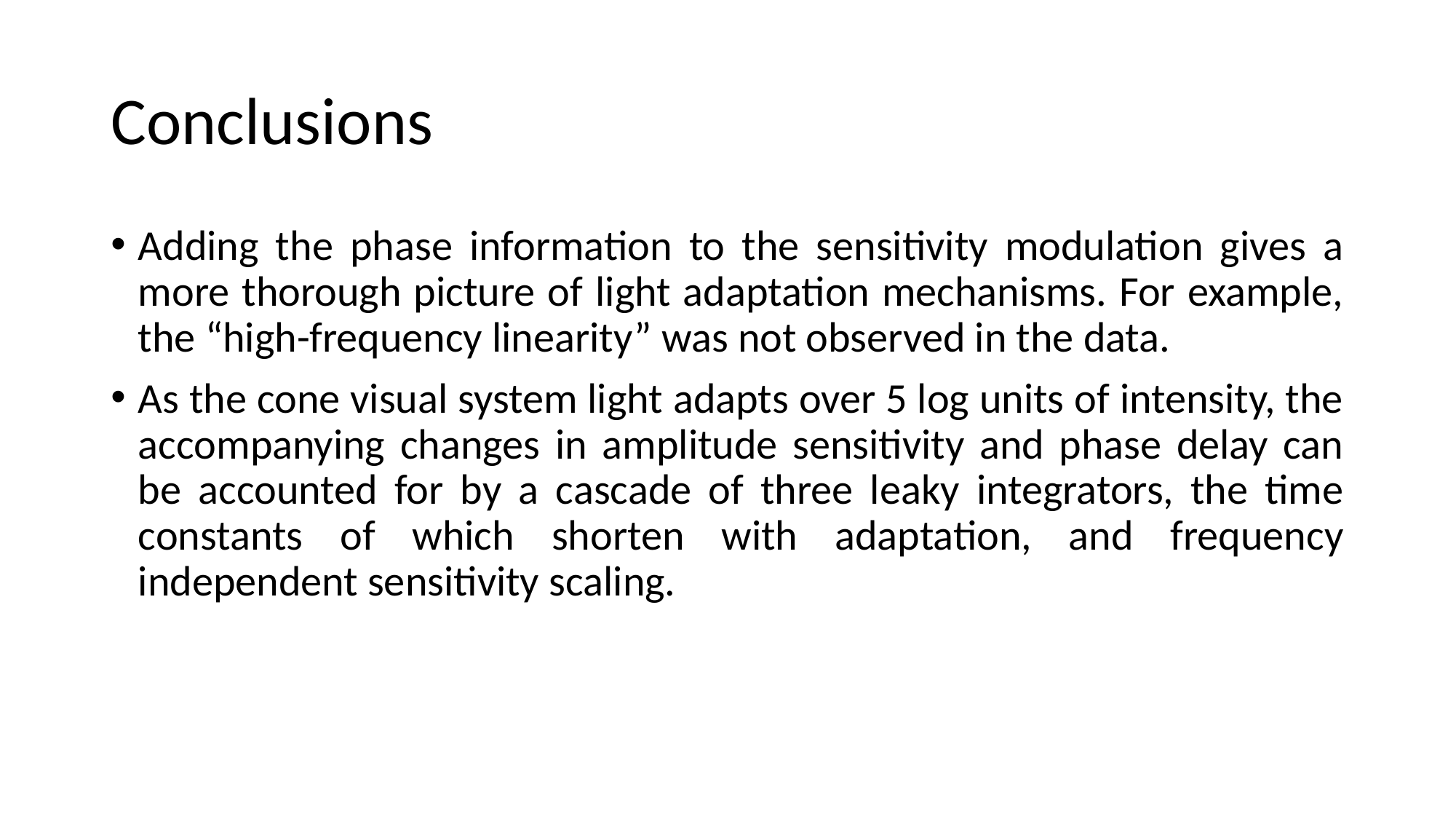

# Conclusions
Adding the phase information to the sensitivity modulation gives a more thorough picture of light adaptation mechanisms. For example, the “high-frequency linearity” was not observed in the data.
﻿As the cone visual system light adapts over 5 log units of intensity, the accompanying changes in amplitude sensitivity and phase delay can be accounted for by a cascade of three leaky integrators, the time constants of which shorten with adaptation, and frequency independent sensitivity scaling.